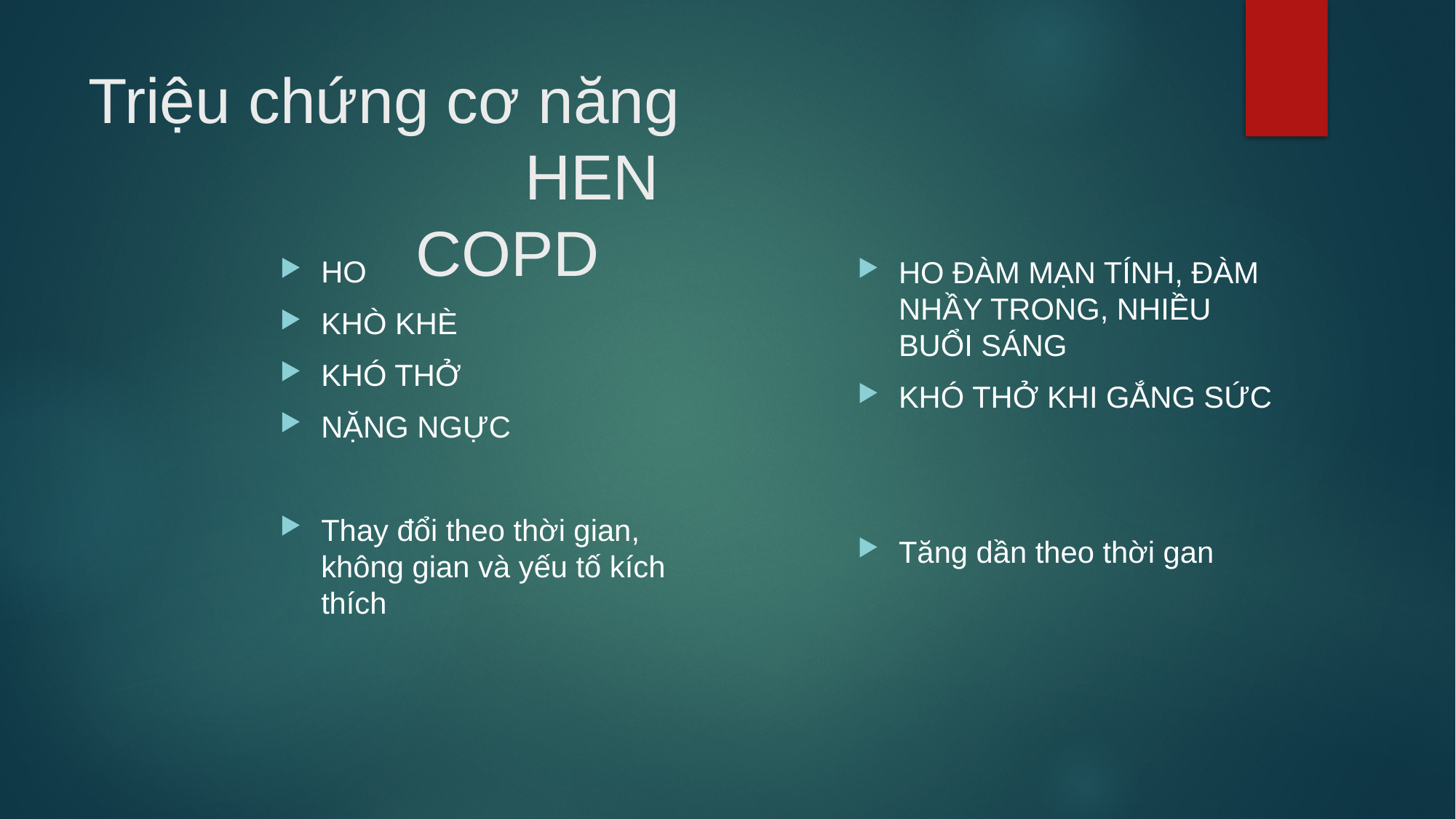

# Triệu chứng cơ năng HEN								COPD
HO
KHÒ KHÈ
KHÓ THỞ
NẶNG NGỰC

Thay đổi theo thời gian, không gian và yếu tố kích thích

HO ĐÀM MẠN TÍNH, ĐÀM NHẦY TRONG, NHIỀU BUỔI SÁNG
KHÓ THỞ KHI GẮNG SỨC

Tăng dần theo thời gan